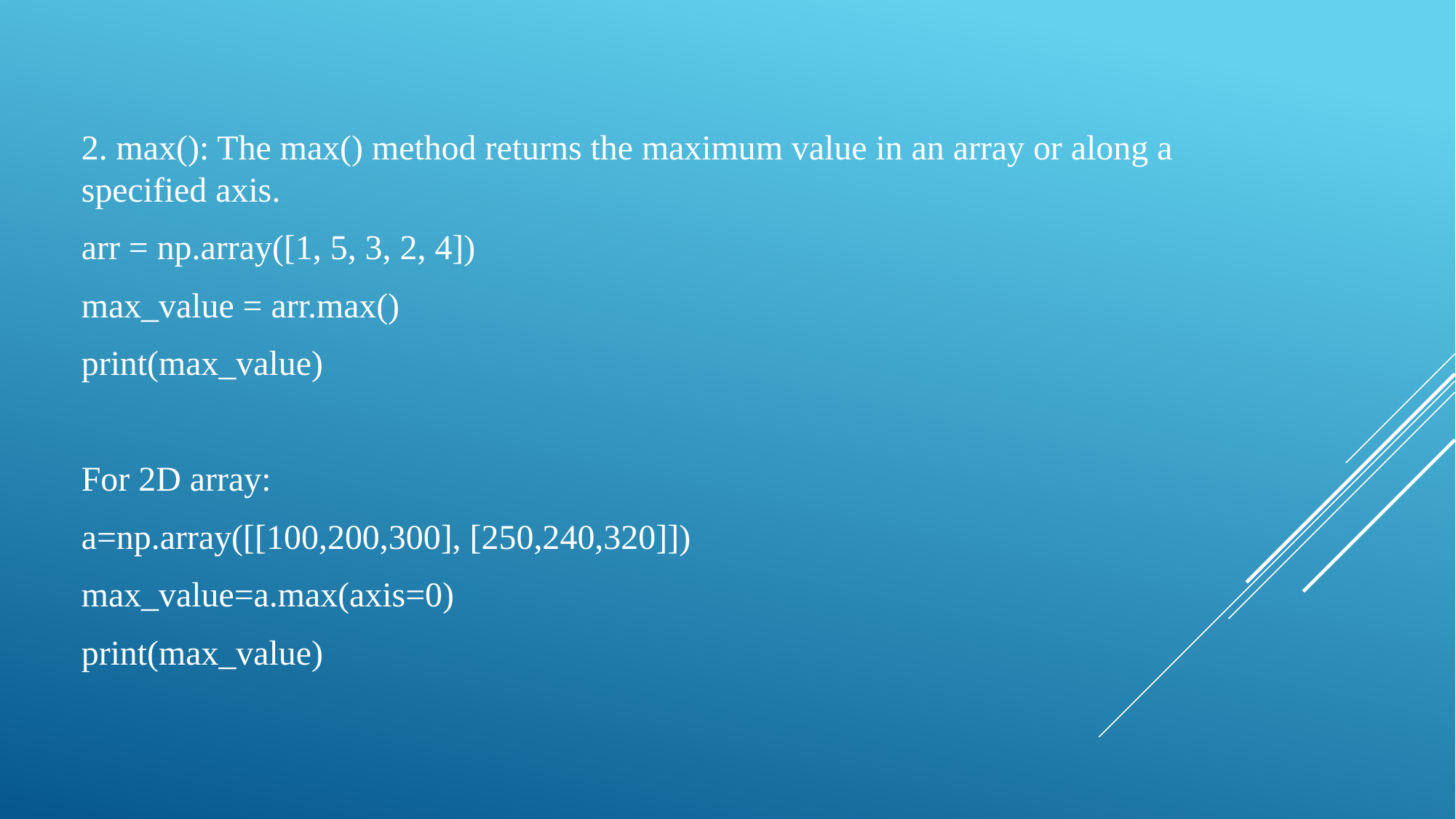

2. max(): The max() method returns the maximum value in an array or along a specified axis.
arr = np.array([1, 5, 3, 2, 4])
max_value = arr.max()
print(max_value)

For 2D array:
a=np.array([[100,200,300], [250,240,320]])
max_value=a.max(axis=0)
print(max_value)